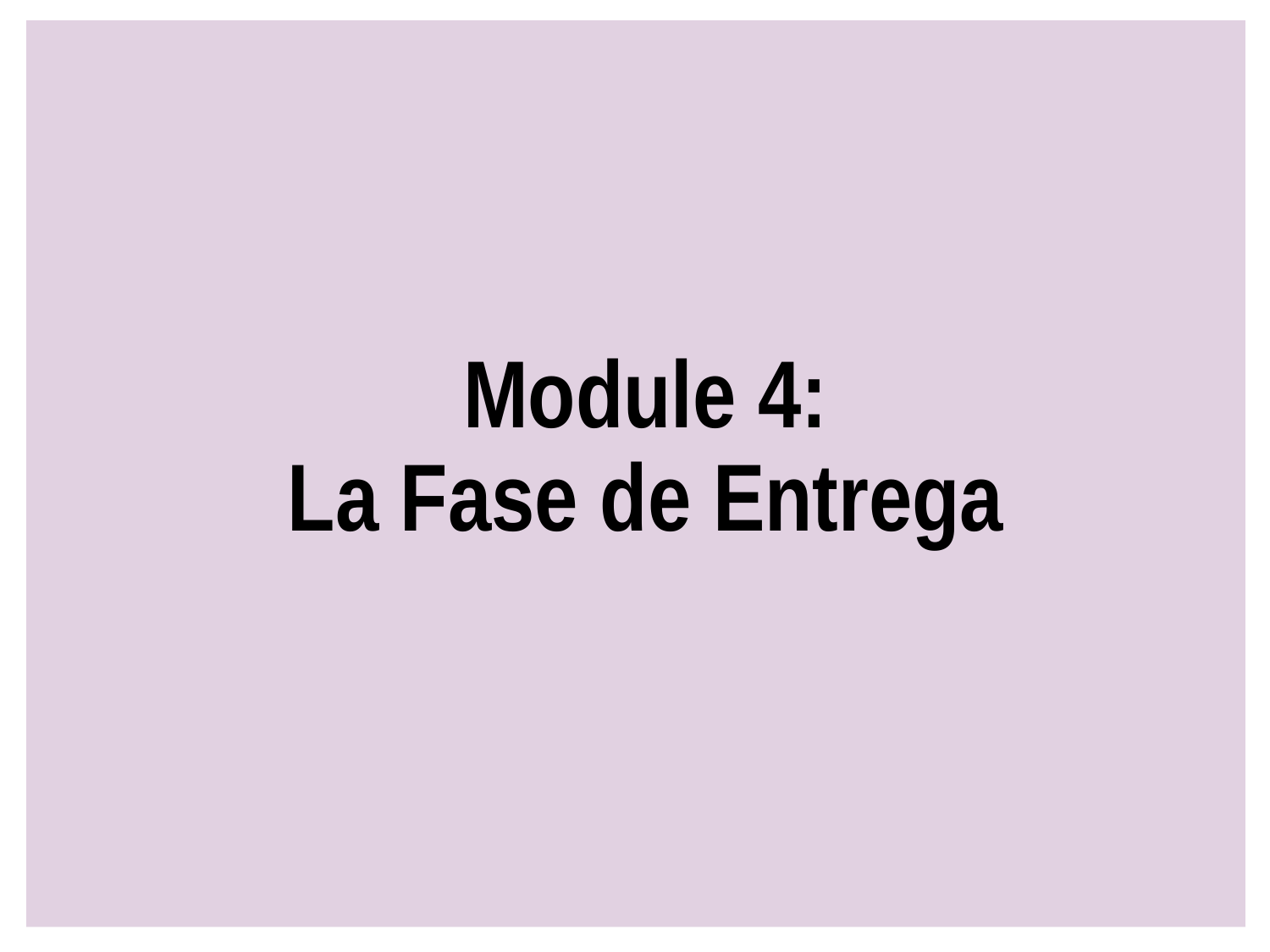

# Module 4: La Fase de Entrega